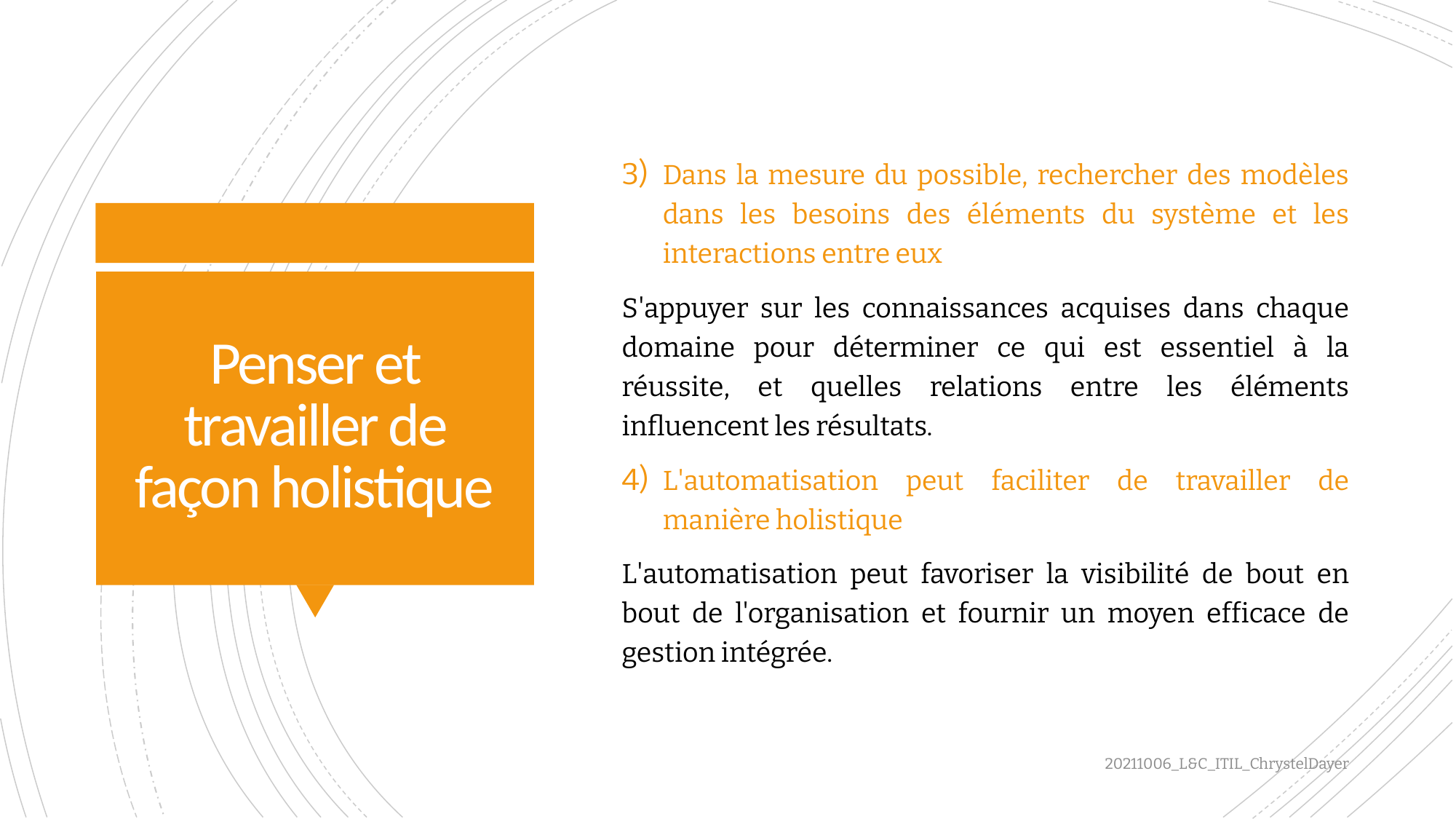

Dans la mesure du possible, rechercher des modèles dans les besoins des éléments du système et les interactions entre eux
S'appuyer sur les connaissances acquises dans chaque domaine pour déterminer ce qui est essentiel à la réussite, et quelles relations entre les éléments influencent les résultats.
L'automatisation peut faciliter de travailler de manière holistique
L'automatisation peut favoriser la visibilité de bout en bout de l'organisation et fournir un moyen efficace de gestion intégrée.
# Penser et travailler de façon holistique
20211006_L&C_ITIL_ChrystelDayer